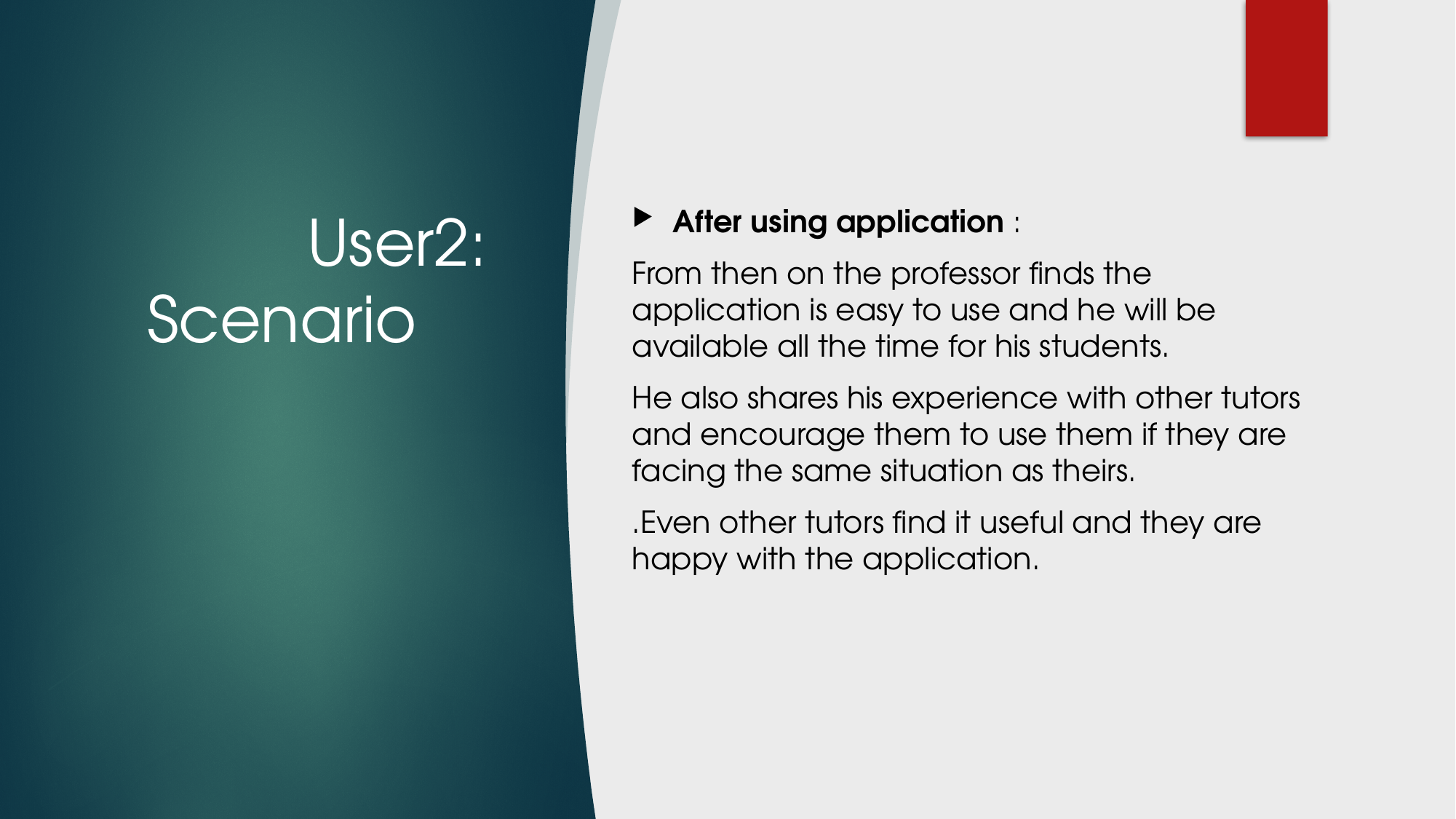

# User2: Scenario
After using application :
From then on the professor finds the application is easy to use and he will be available all the time for his students.
He also shares his experience with other tutors and encourage them to use them if they are facing the same situation as theirs.
.Even other tutors find it useful and they are happy with the application.